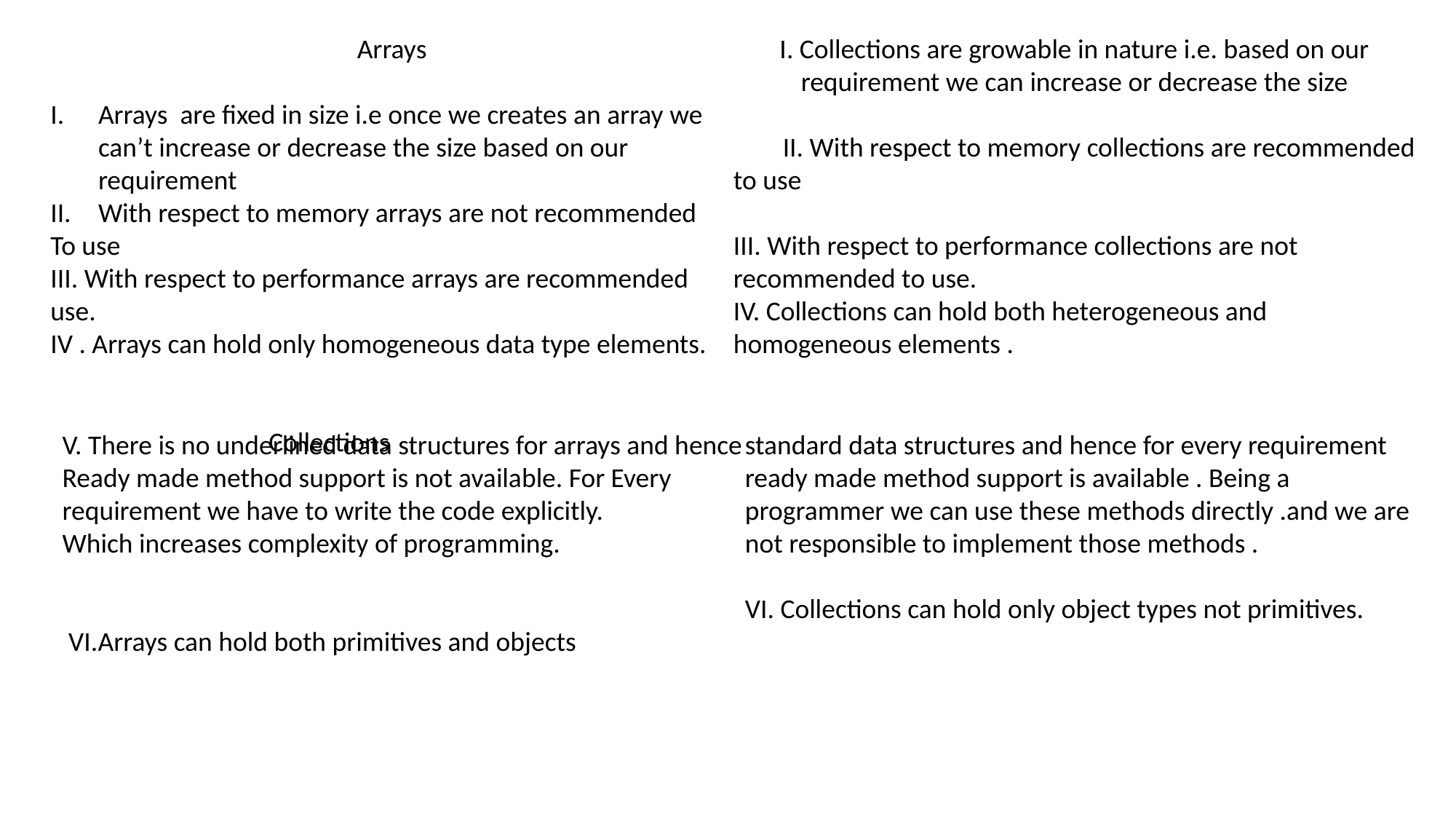

Arrays

Arrays  are fixed in size i.e once we creates an array we can’t increase or decrease the size based on our requirement
With respect to memory arrays are not recommended
To use
III. With respect to performance arrays are recommended use.
IV . Arrays can hold only homogeneous data type elements.

		Collections
I. Collections are growable in nature i.e. based on our requirement we can increase or decrease the size

        II. With respect to memory collections are recommended to use

III. With respect to performance collections are not recommended to use.
IV. Collections can hold both heterogeneous and homogeneous elements .
V. There is no underlined data structures for arrays and hence
Ready made method support is not available. For Every requirement we have to write the code explicitly.
Which increases complexity of programming.

 VI.Arrays can hold both primitives and objects

    V. Every collection class is implemented based on some  standard data structures and hence for every requirement ready made method support is available . Being a programmer we can use these methods directly .and we are not responsible to implement those methods .

VI. Collections can hold only object types not primitives.